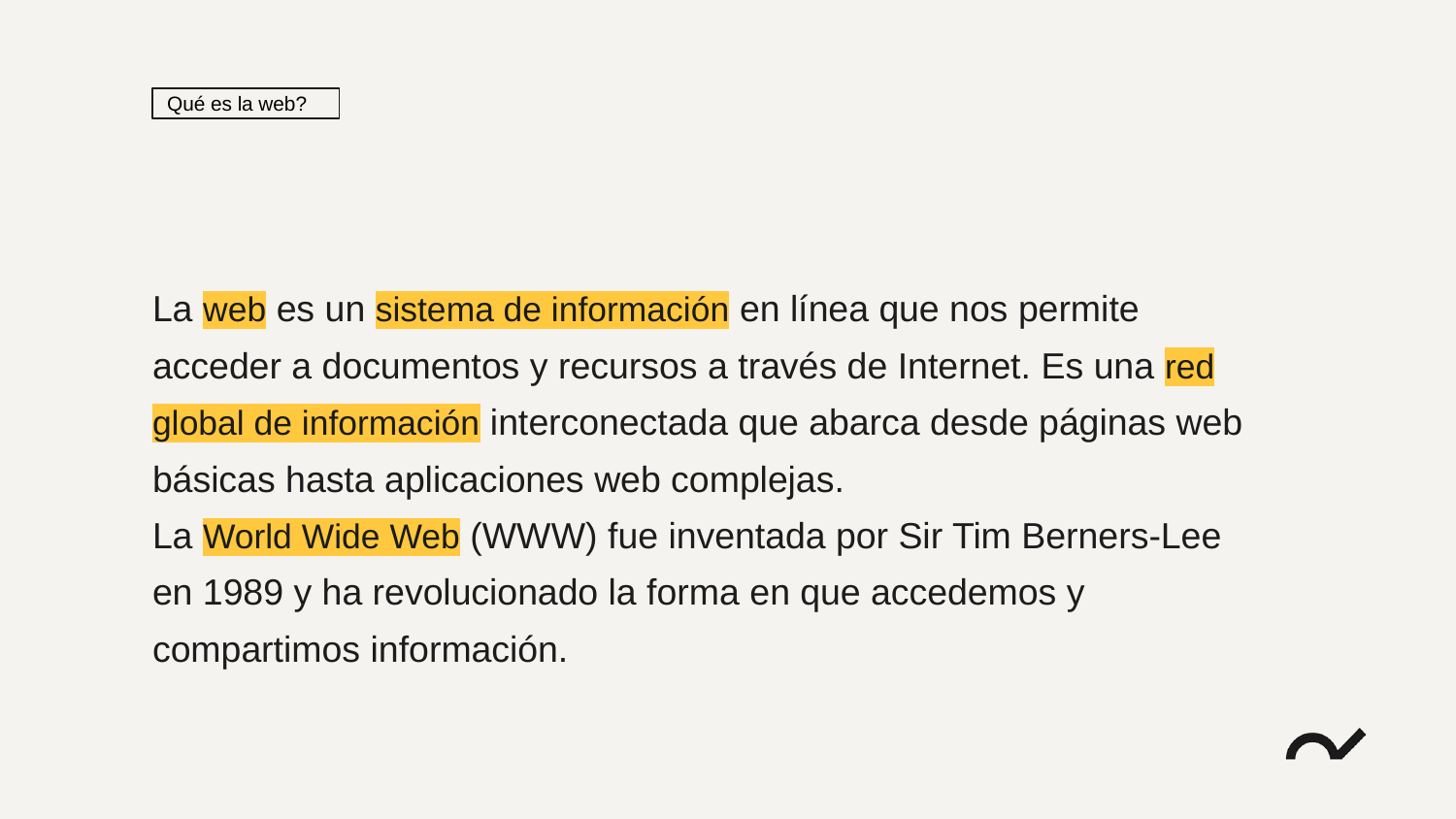

Qué es la web?
La web es un sistema de información en línea que nos permite acceder a documentos y recursos a través de Internet. Es una red global de información interconectada que abarca desde páginas web básicas hasta aplicaciones web complejas.
La World Wide Web (WWW) fue inventada por Sir Tim Berners-Lee en 1989 y ha revolucionado la forma en que accedemos y compartimos información.